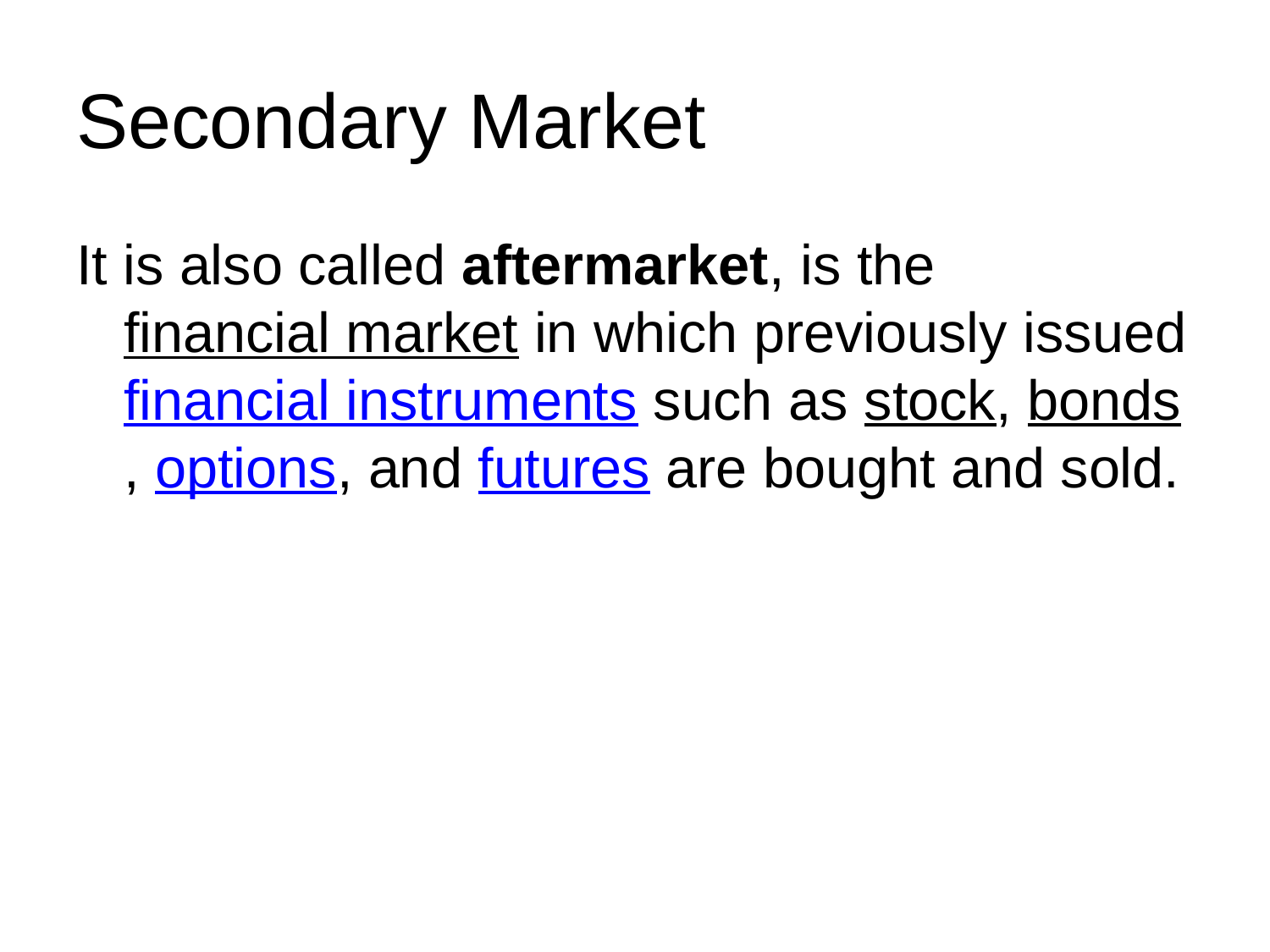

# Secondary Market
It is also called aftermarket, is the financial market in which previously issued financial instruments such as stock, bonds, options, and futures are bought and sold.